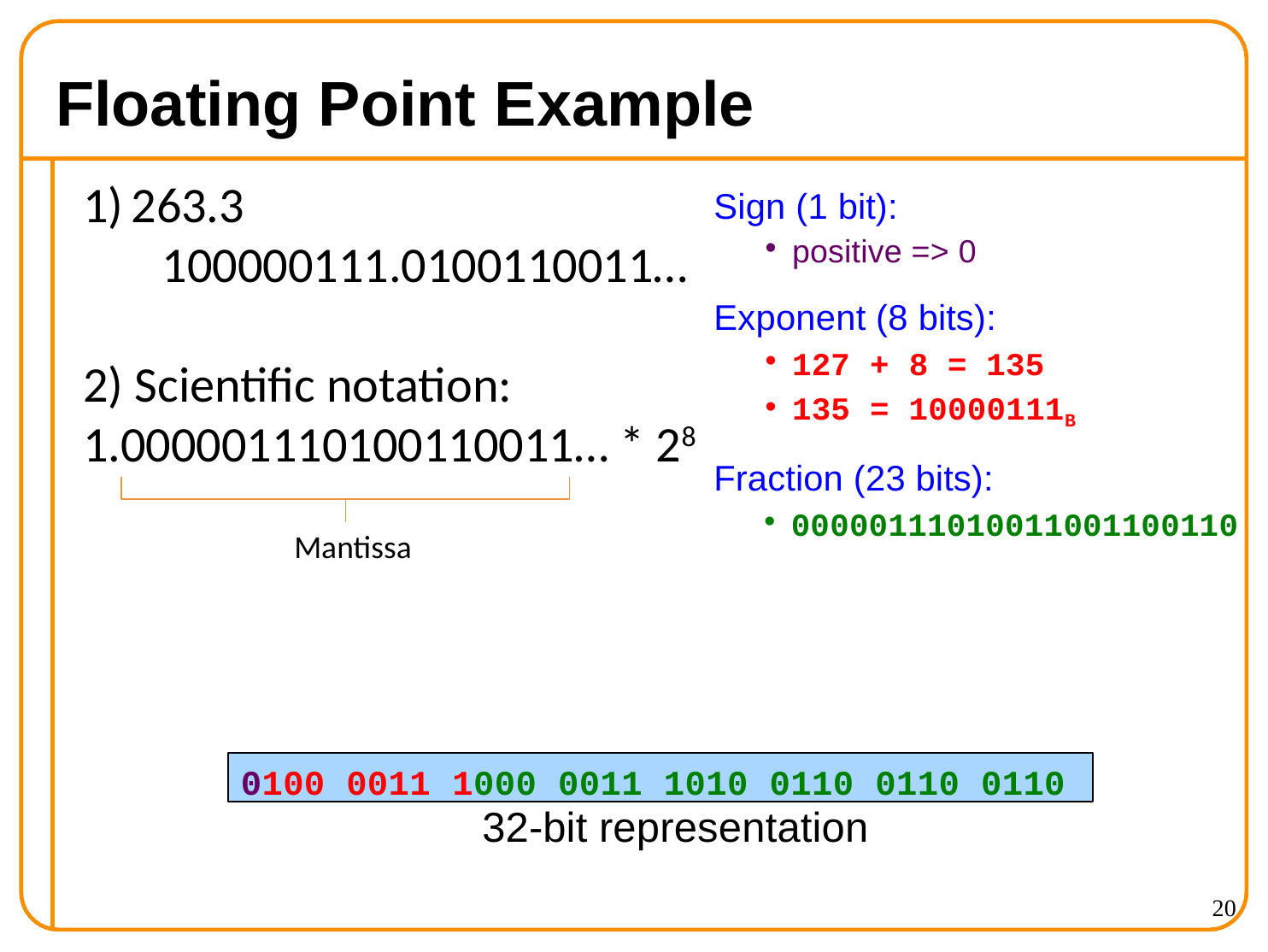

# Floating Point Example
263.3
       100000111.0100110011…

2) Scientific notation:
1.000001110100110011… * 28
Sign (1 bit):
positive => 0
Exponent (8 bits):
127 + 8 = 135
135 = 10000111B
Fraction (23 bits):
00000111010011001100110

Mantissa
0100 0011 1000 0011 1010 0110 0110 0110
32-bit representation
20